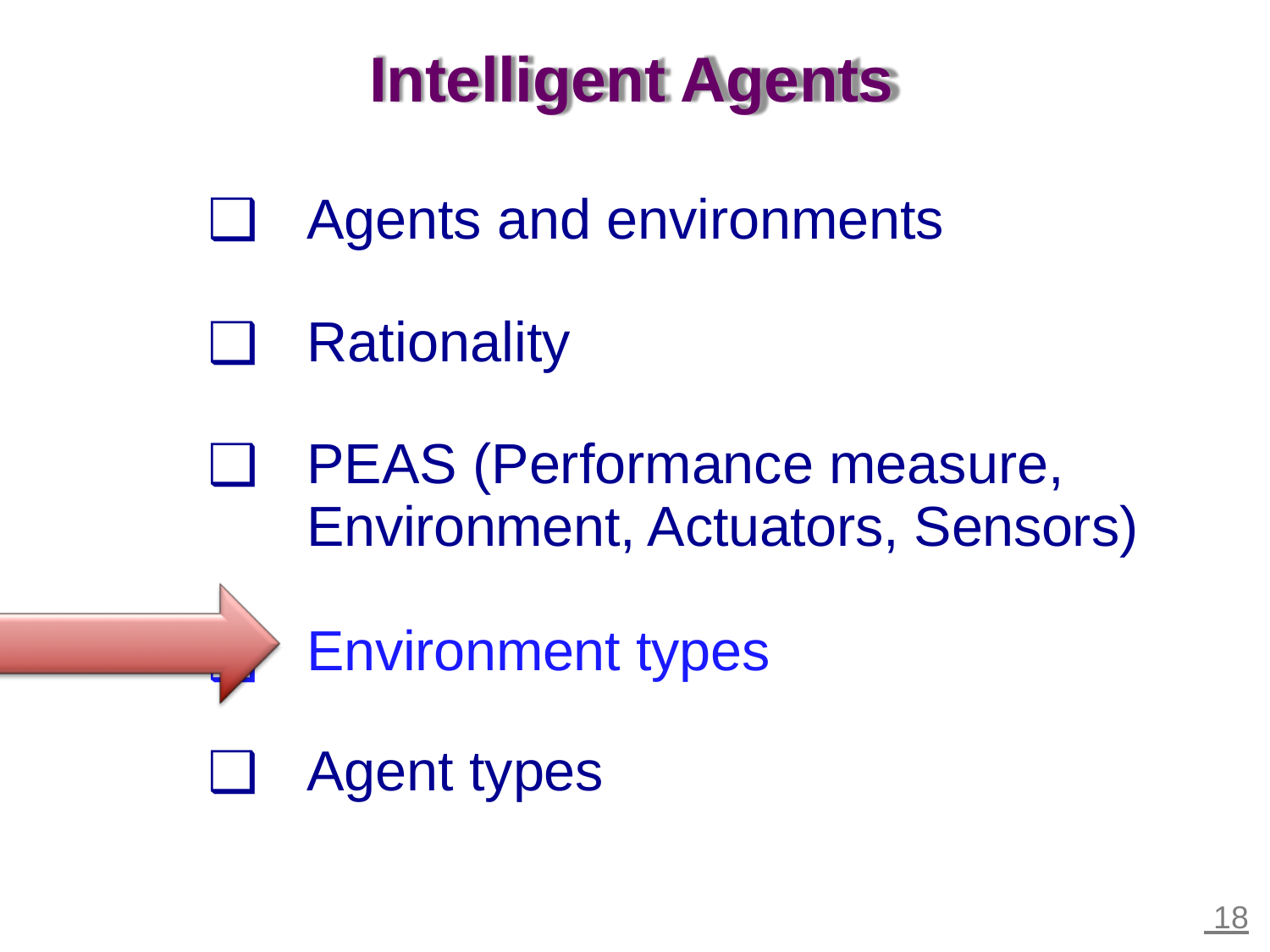

Intelligent Agents
Agents and environments
❑
Rationality
❑
PEAS (Performance measure,
Environment, Actuators, Sensors)
❑
❑

Environment types
Agent types
❑
 18